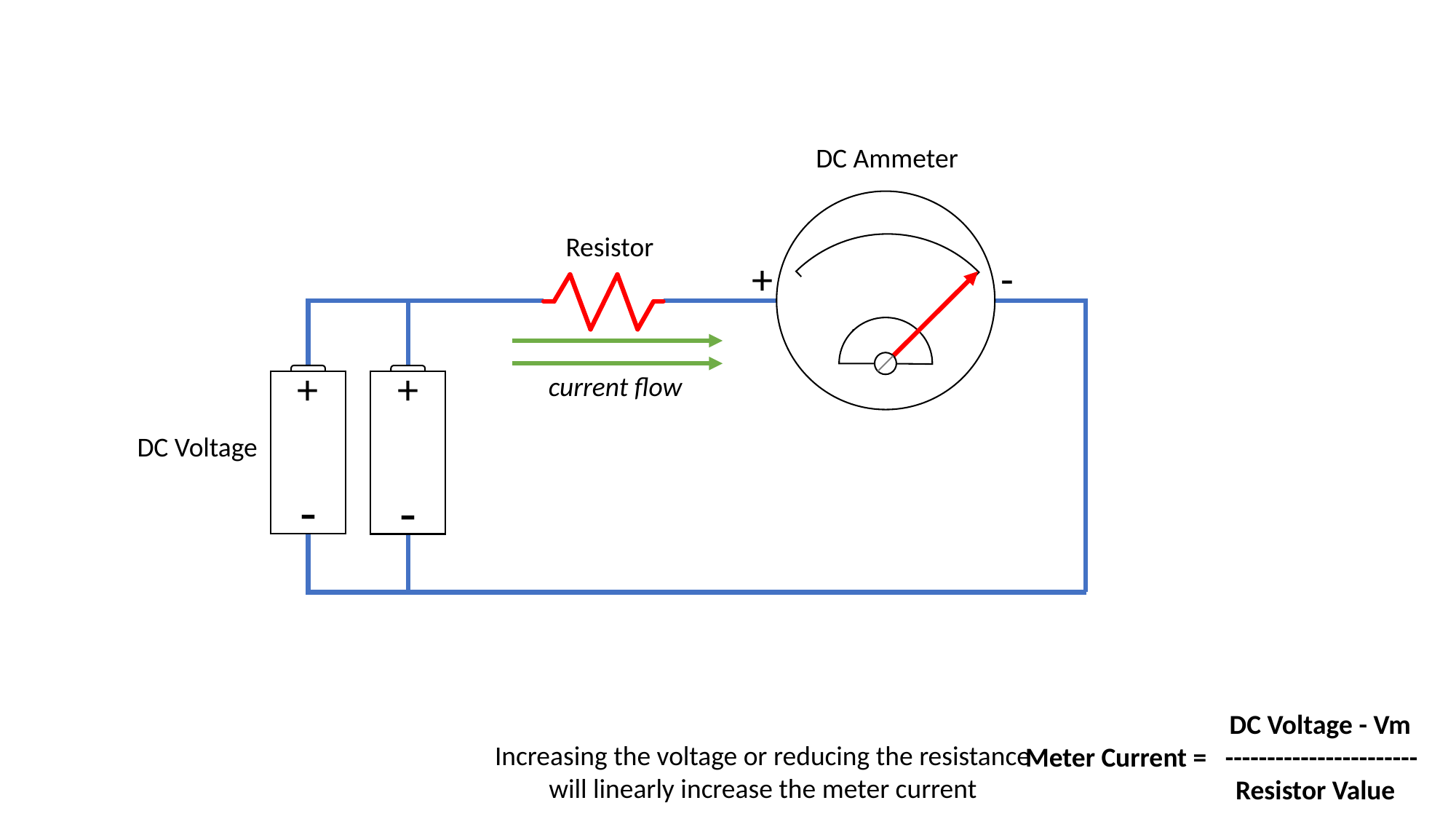

DC Ammeter
+
-

Resistor
current flow

+

-
DC Voltage

+

-

                                 DC Voltage - Vm
Meter Current =   -----------------------
                                  Resistor Value
Increasing the voltage or reducing the resistance
will linearly increase the meter current